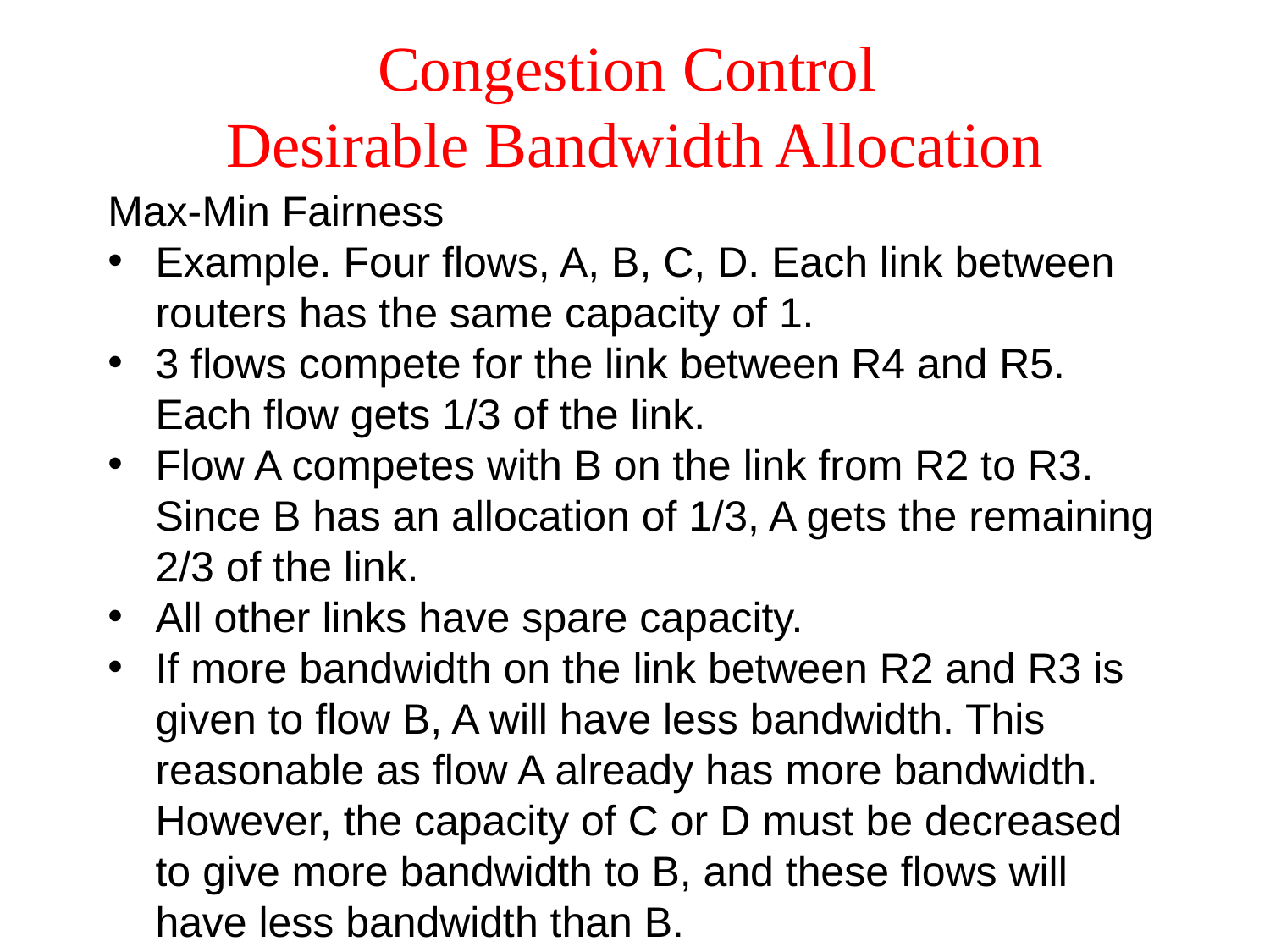

# Congestion Control Desirable Bandwidth Allocation
Max-Min Fairness
Example. Four flows, A, B, C, D. Each link between routers has the same capacity of 1.
3 flows compete for the link between R4 and R5. Each flow gets 1/3 of the link.
Flow A competes with B on the link from R2 to R3. Since B has an allocation of 1/3, A gets the remaining 2/3 of the link.
All other links have spare capacity.
If more bandwidth on the link between R2 and R3 is given to flow B, A will have less bandwidth. This reasonable as flow A already has more bandwidth. However, the capacity of C or D must be decreased to give more bandwidth to B, and these flows will have less bandwidth than B.